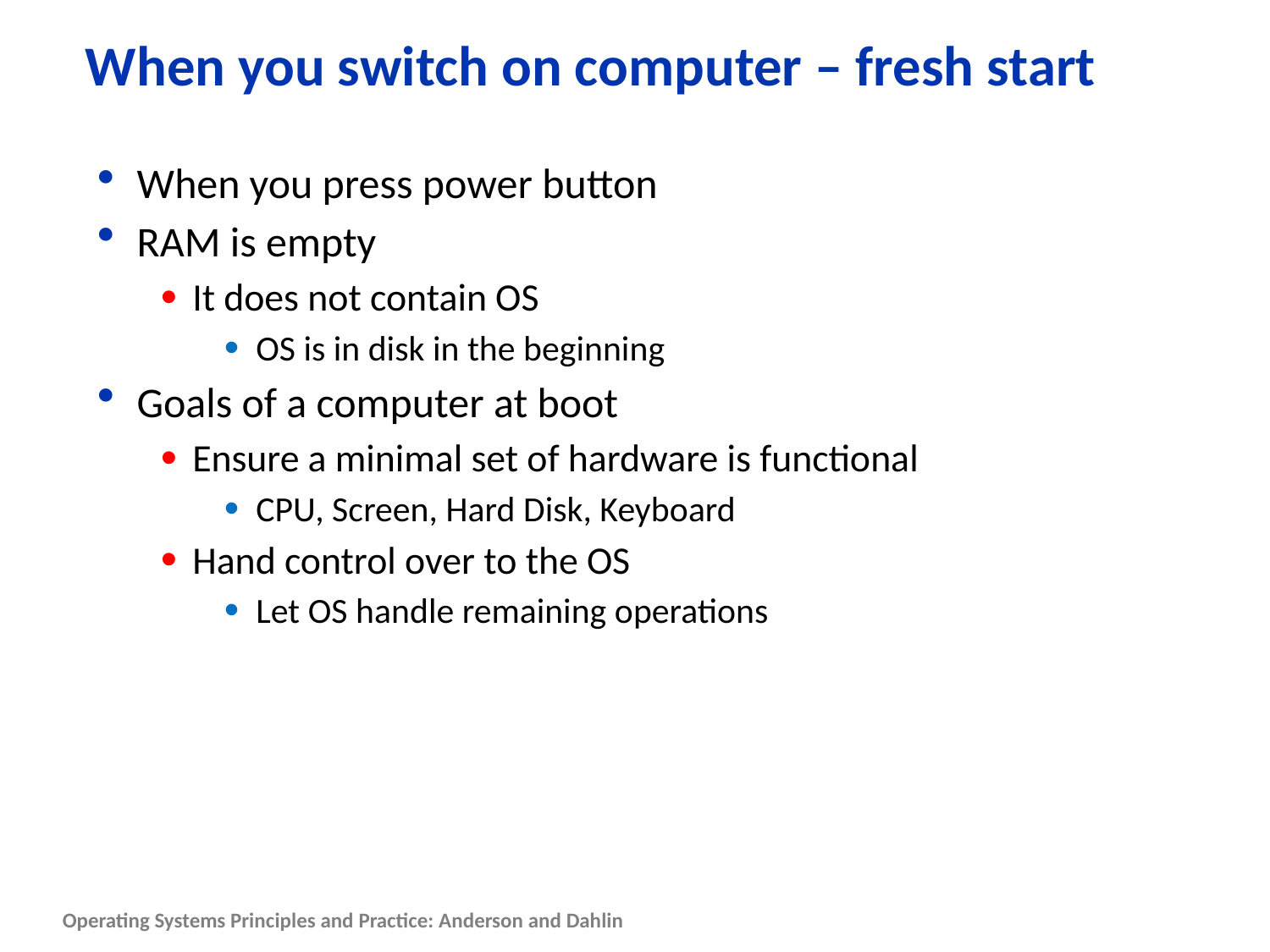

# When you switch on computer – fresh start
When you press power button
RAM is empty
It does not contain OS
OS is in disk in the beginning
Goals of a computer at boot
Ensure a minimal set of hardware is functional
CPU, Screen, Hard Disk, Keyboard
Hand control over to the OS
Let OS handle remaining operations

Operating Systems Principles and Practice: Anderson and Dahlin